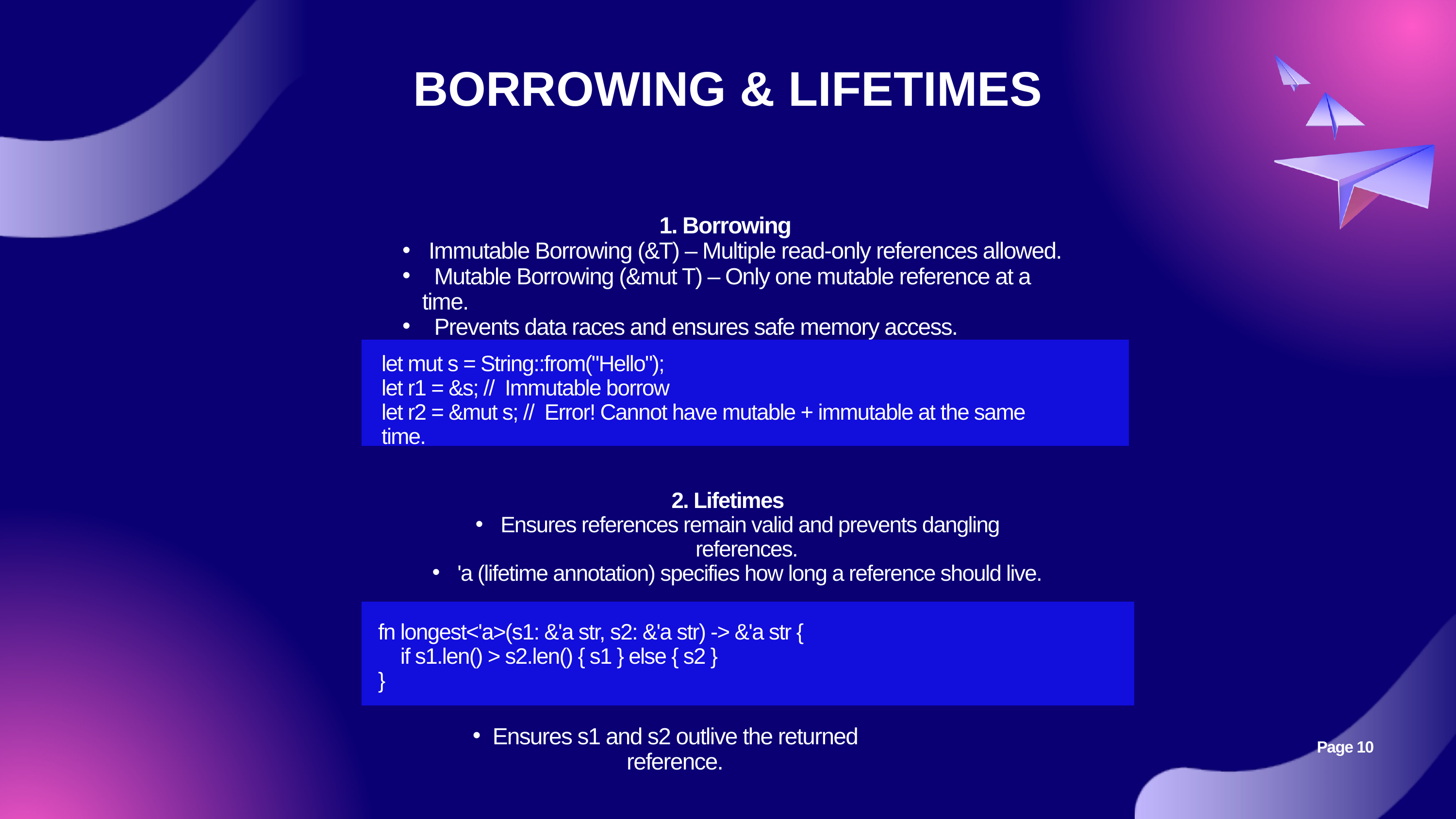

BORROWING & LIFETIMES

1. Borrowing
 Immutable Borrowing (&T) – Multiple read-only references allowed.
  Mutable Borrowing (&mut T) – Only one mutable reference at a time.
  Prevents data races and ensures safe memory access.

let mut s = String::from("Hello");
let r1 = &s; //  Immutable borrow
let r2 = &mut s; //  Error! Cannot have mutable + immutable at the same time.

2. Lifetimes
 Ensures references remain valid and prevents dangling references.
 'a (lifetime annotation) specifies how long a reference should live.

fn longest<'a>(s1: &'a str, s2: &'a str) -> &'a str {
    if s1.len() > s2.len() { s1 } else { s2 }
}
Ensures s1 and s2 outlive the returned reference.
Page 10